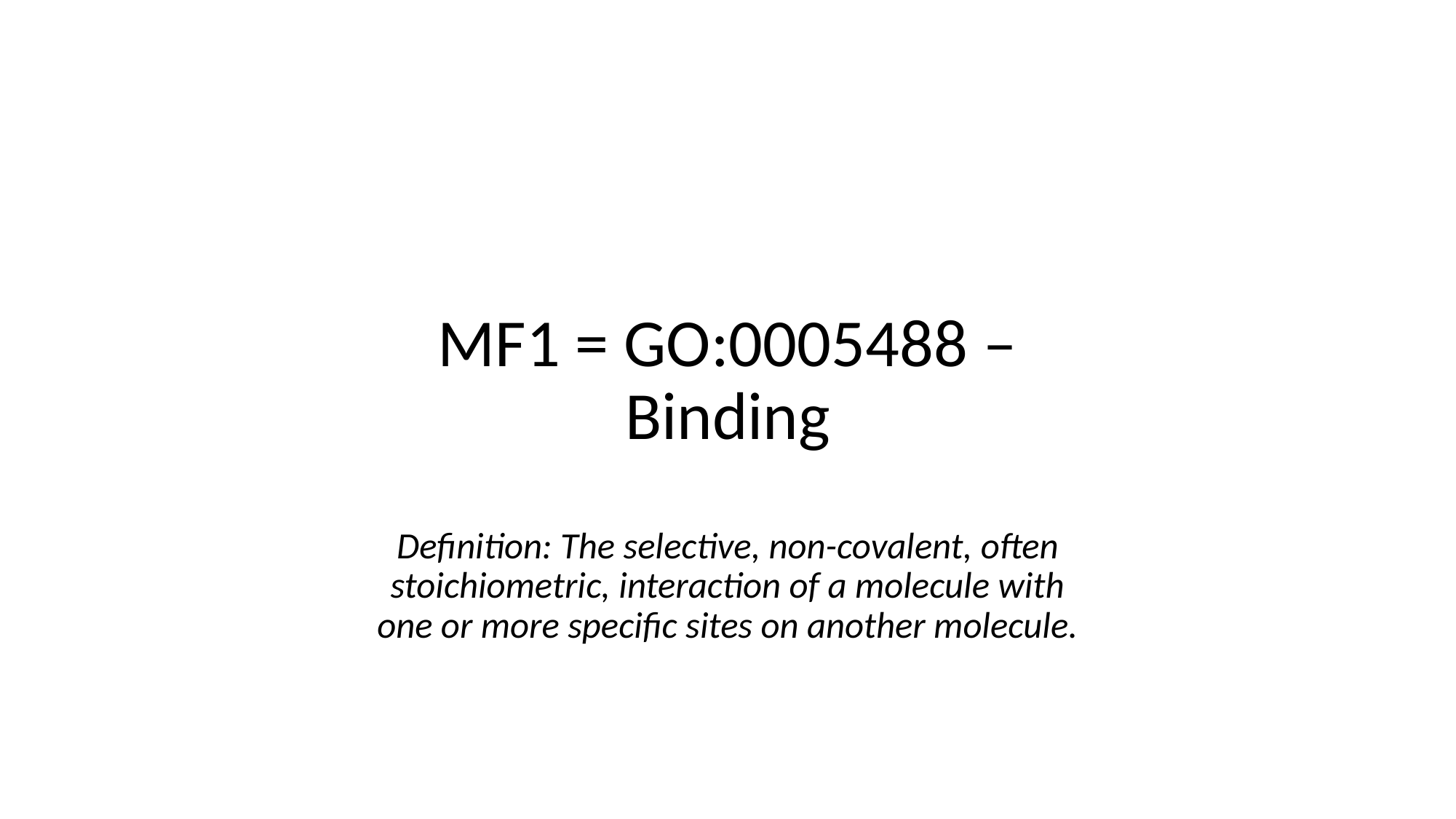

# MF1 = GO:0005488 – Binding Definition: The selective, non-covalent, often stoichiometric, interaction of a molecule with one or more specific sites on another molecule.